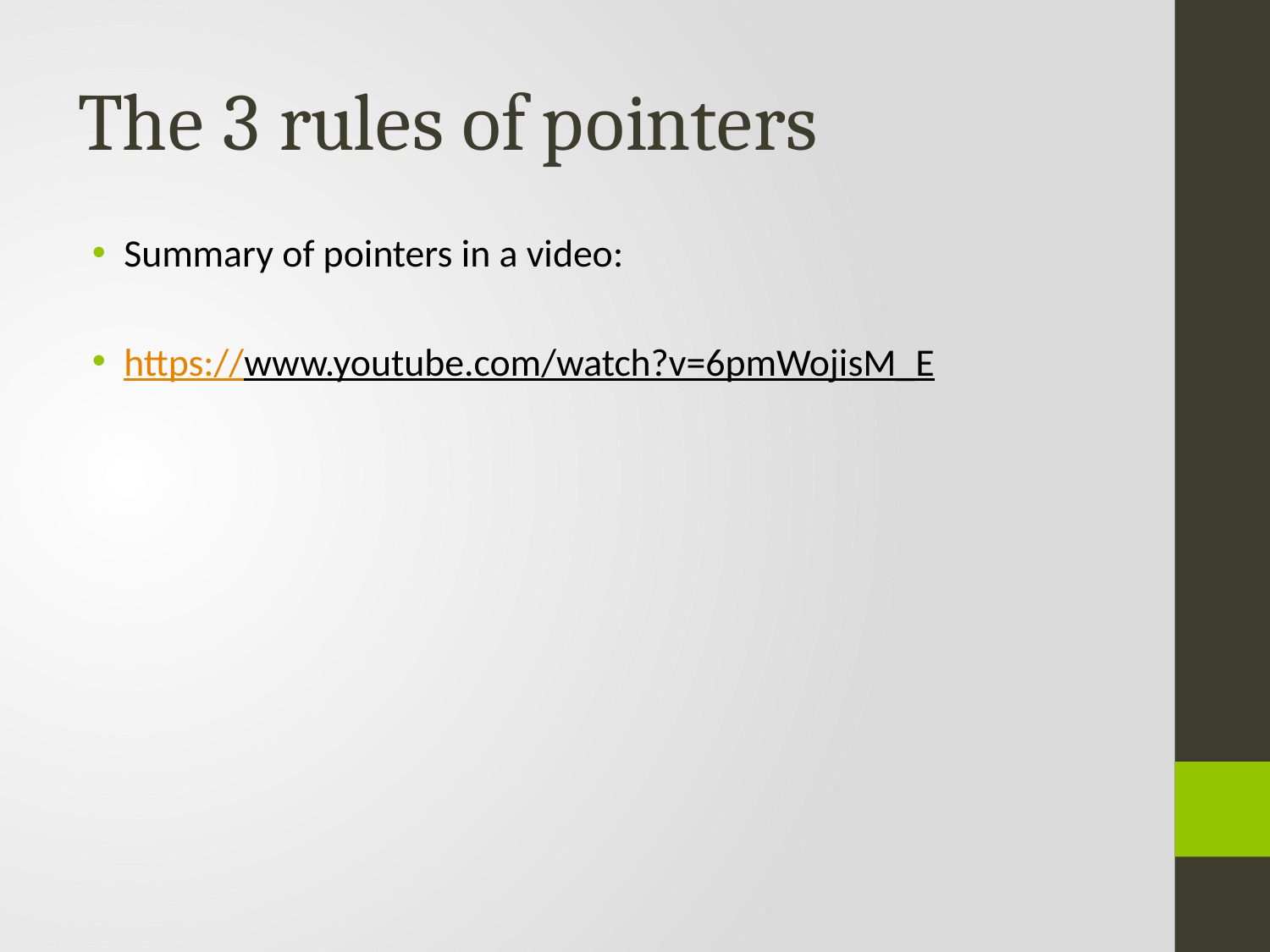

# The 3 rules of pointers
Summary of pointers in a video:

https://www.youtube.com/watch?v=6pmWojisM_E